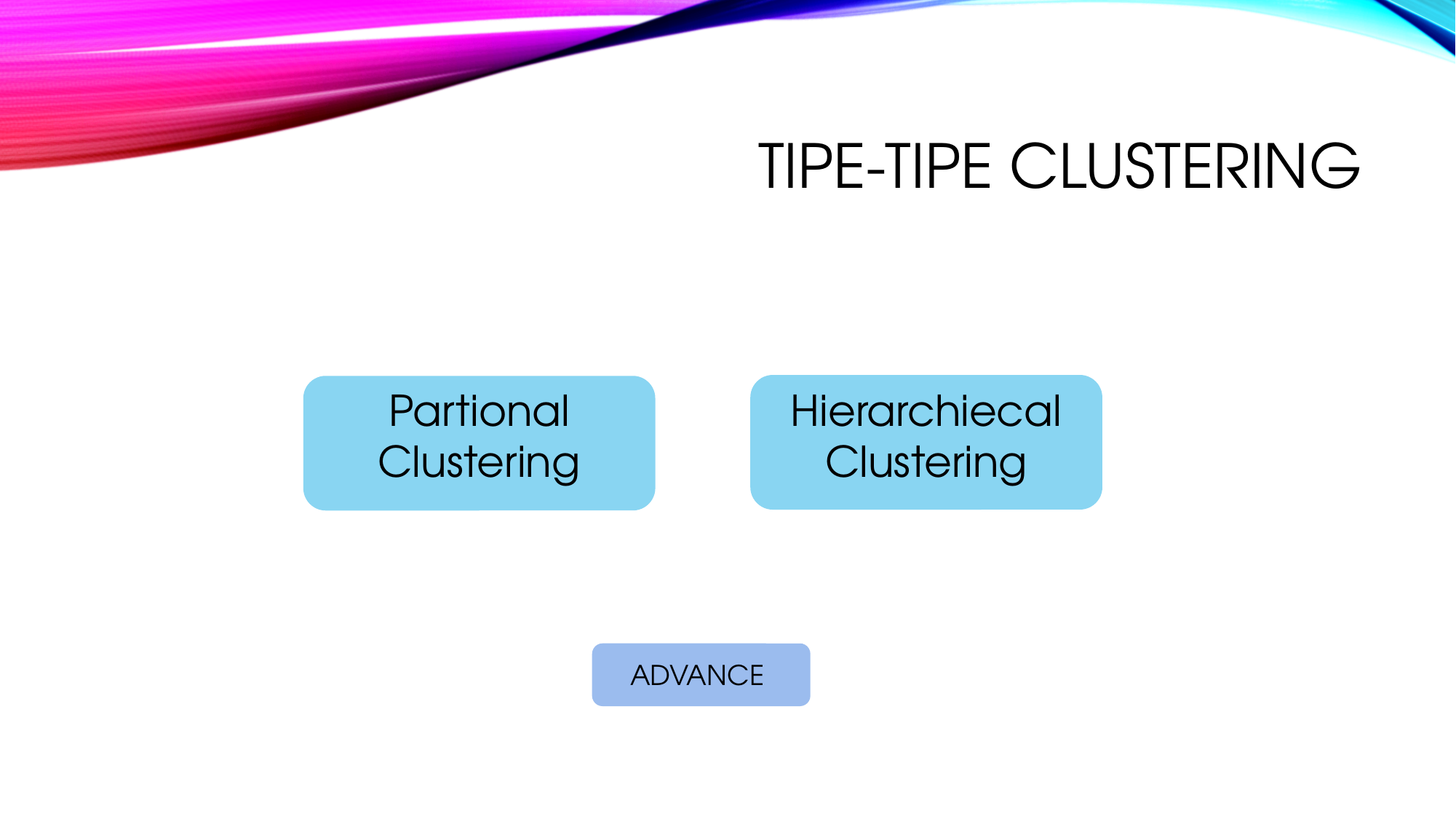

# Tipe-Tipe Clustering

Partional Clustering

Hierarchiecal Clustering

ADVANCE